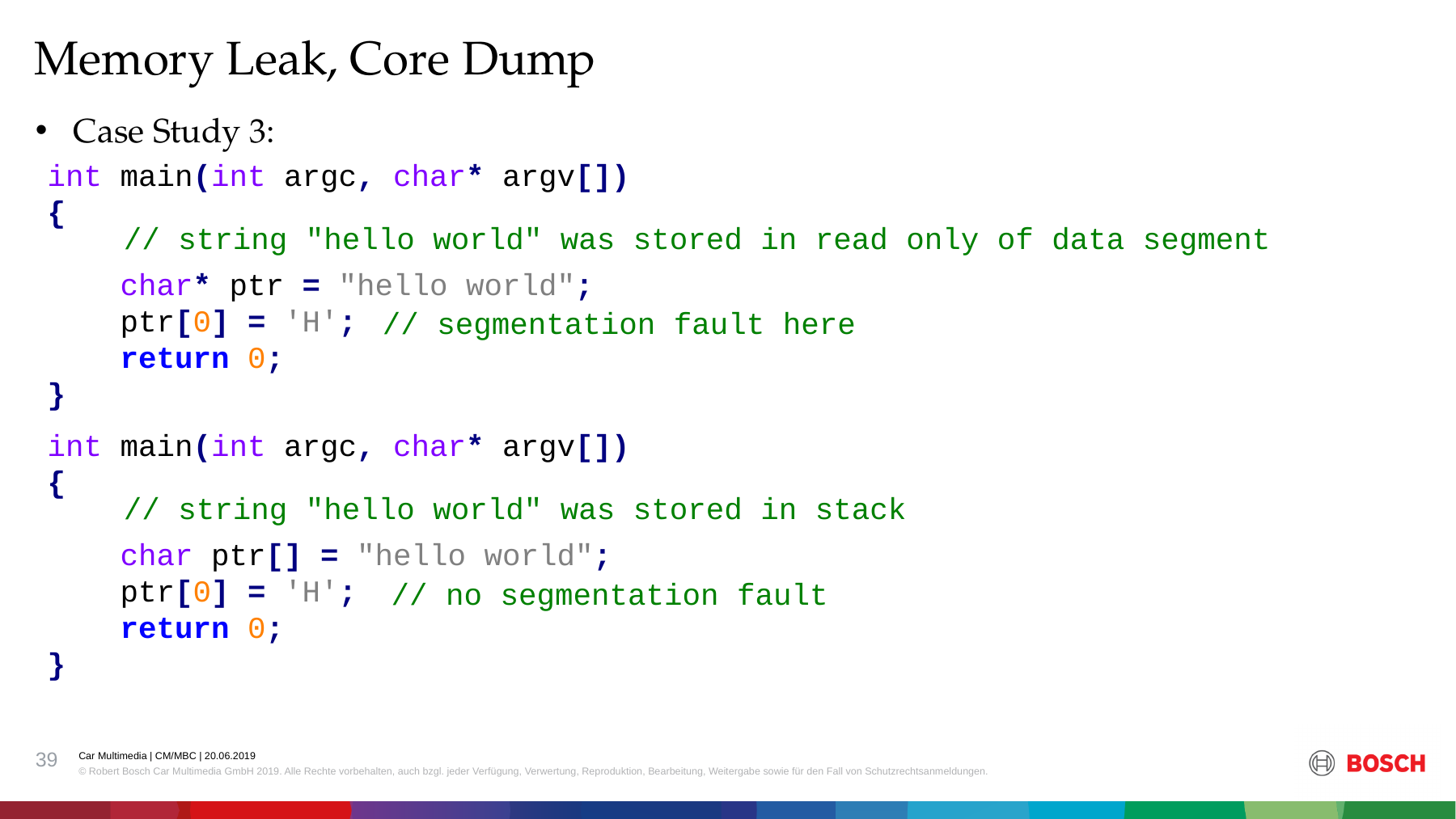

Memory Leak, Core Dump
Case Study 3:

int main(int argc, char* argv[])
{

    char* ptr = "hello world";
    ptr[0] = 'H';
    return 0;
}

// string "hello world" was stored in read only of data segment

60* countries –
410,000*
Bosch associates
440 regional
subsidiaries
// segmentation fault here
int main(int argc, char* argv[])
{

    char ptr[] = "hello world";
    ptr[0] = 'H';
    return 0;
}
// string "hello world" was stored in stack
// no segmentation fault
39